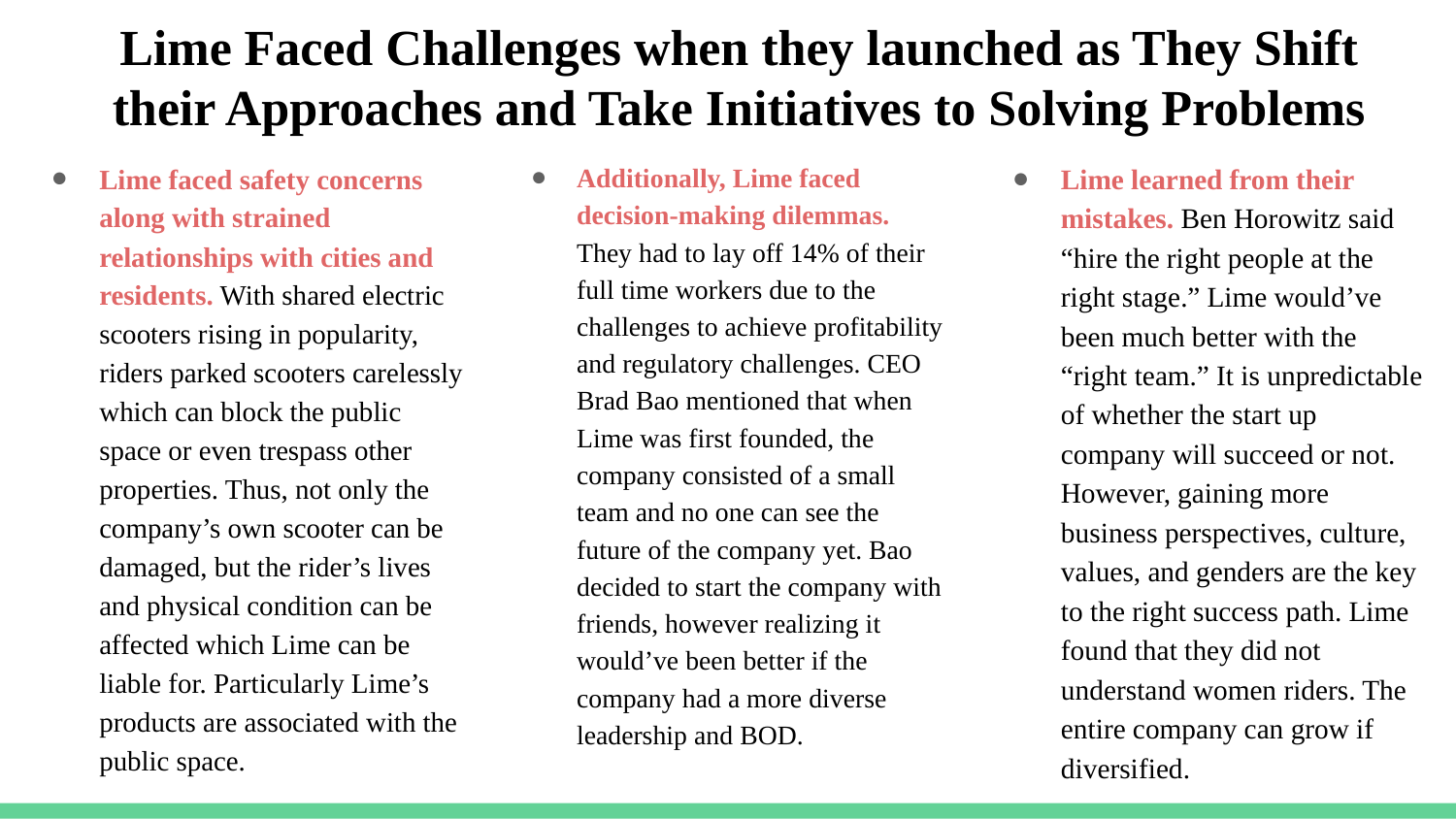

# Lime Faced Challenges when they launched as They Shift their Approaches and Take Initiatives to Solving Problems
Additionally, Lime faced decision-making dilemmas. They had to lay off 14% of their full time workers due to the challenges to achieve profitability and regulatory challenges. CEO Brad Bao mentioned that when Lime was first founded, the company consisted of a small team and no one can see the future of the company yet. Bao decided to start the company with friends, however realizing it would’ve been better if the company had a more diverse leadership and BOD.
Lime learned from their mistakes. Ben Horowitz said “hire the right people at the right stage.” Lime would’ve been much better with the “right team.” It is unpredictable of whether the start up company will succeed or not. However, gaining more business perspectives, culture, values, and genders are the key to the right success path. Lime found that they did not understand women riders. The entire company can grow if diversified.
Lime faced safety concerns along with strained relationships with cities and residents. With shared electric scooters rising in popularity, riders parked scooters carelessly which can block the public space or even trespass other properties. Thus, not only the company’s own scooter can be damaged, but the rider’s lives and physical condition can be affected which Lime can be liable for. Particularly Lime’s products are associated with the public space.